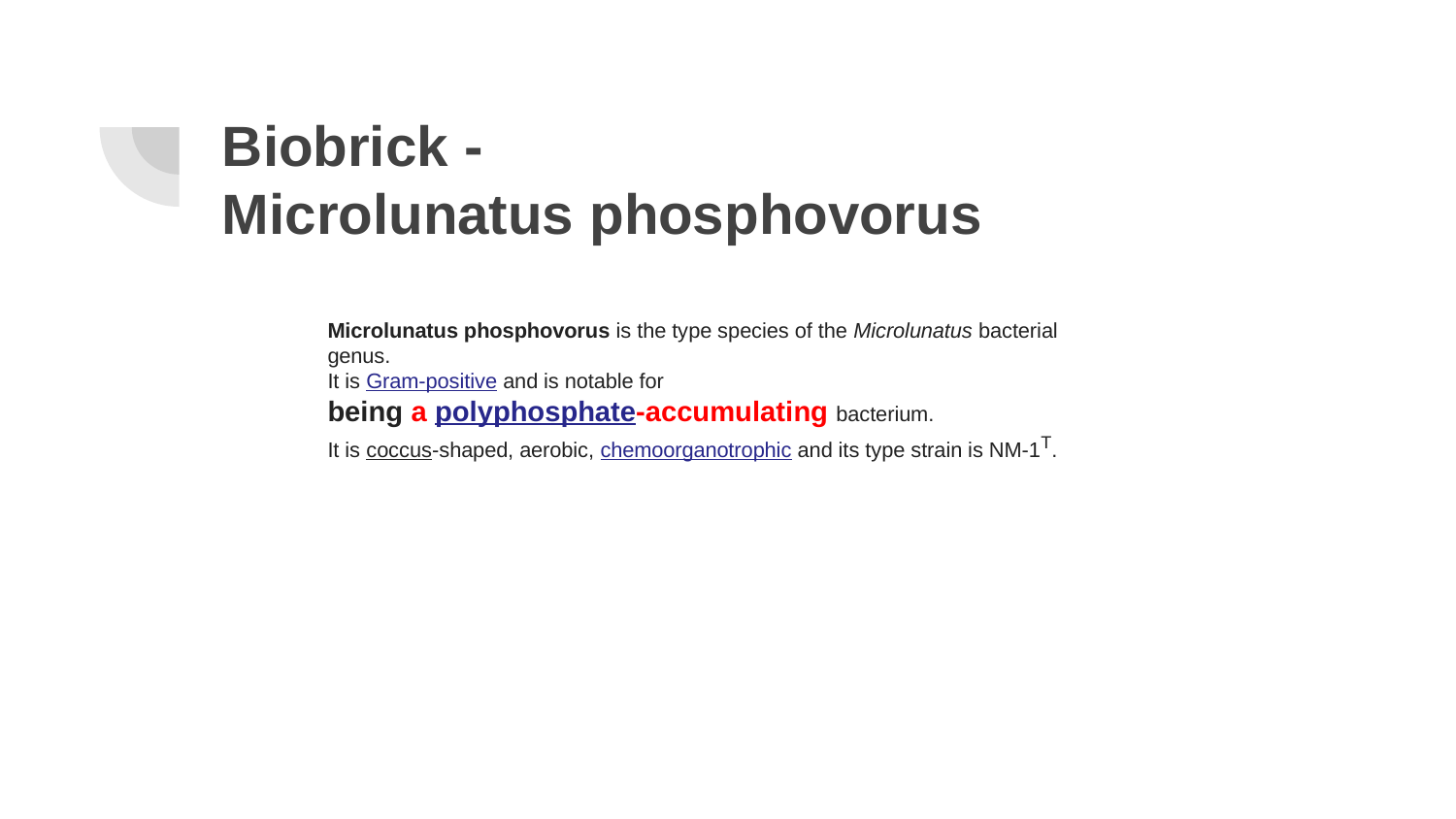

# Biobrick -
Microlunatus phosphovorus
Microlunatus phosphovorus is the type species of the Microlunatus bacterial genus.
It is Gram-positive and is notable for
being a polyphosphate-accumulating bacterium.
It is coccus-shaped, aerobic, chemoorganotrophic and its type strain is NM-1T.